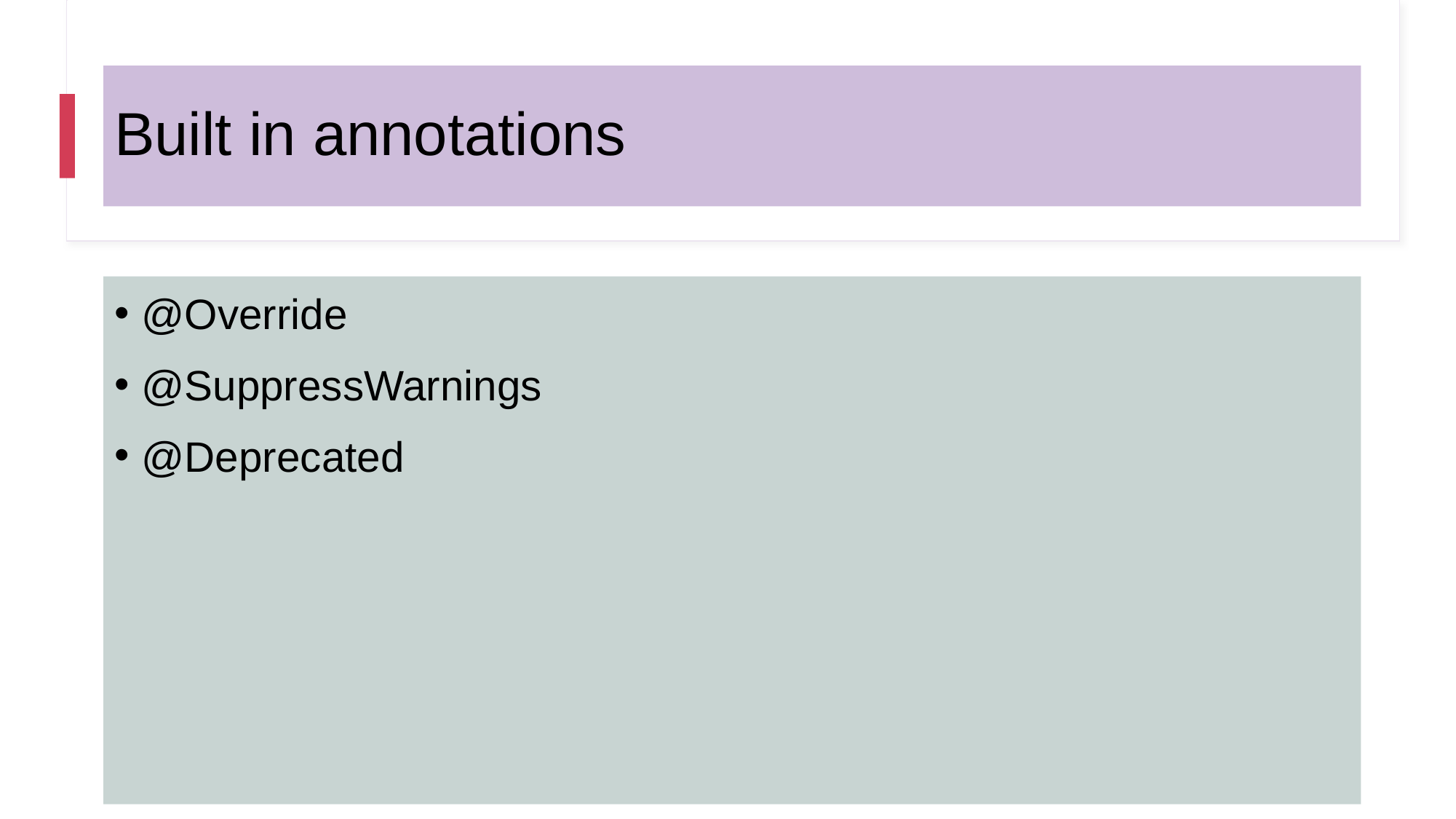

# Built in annotations
@Override
@SuppressWarnings
@Deprecated